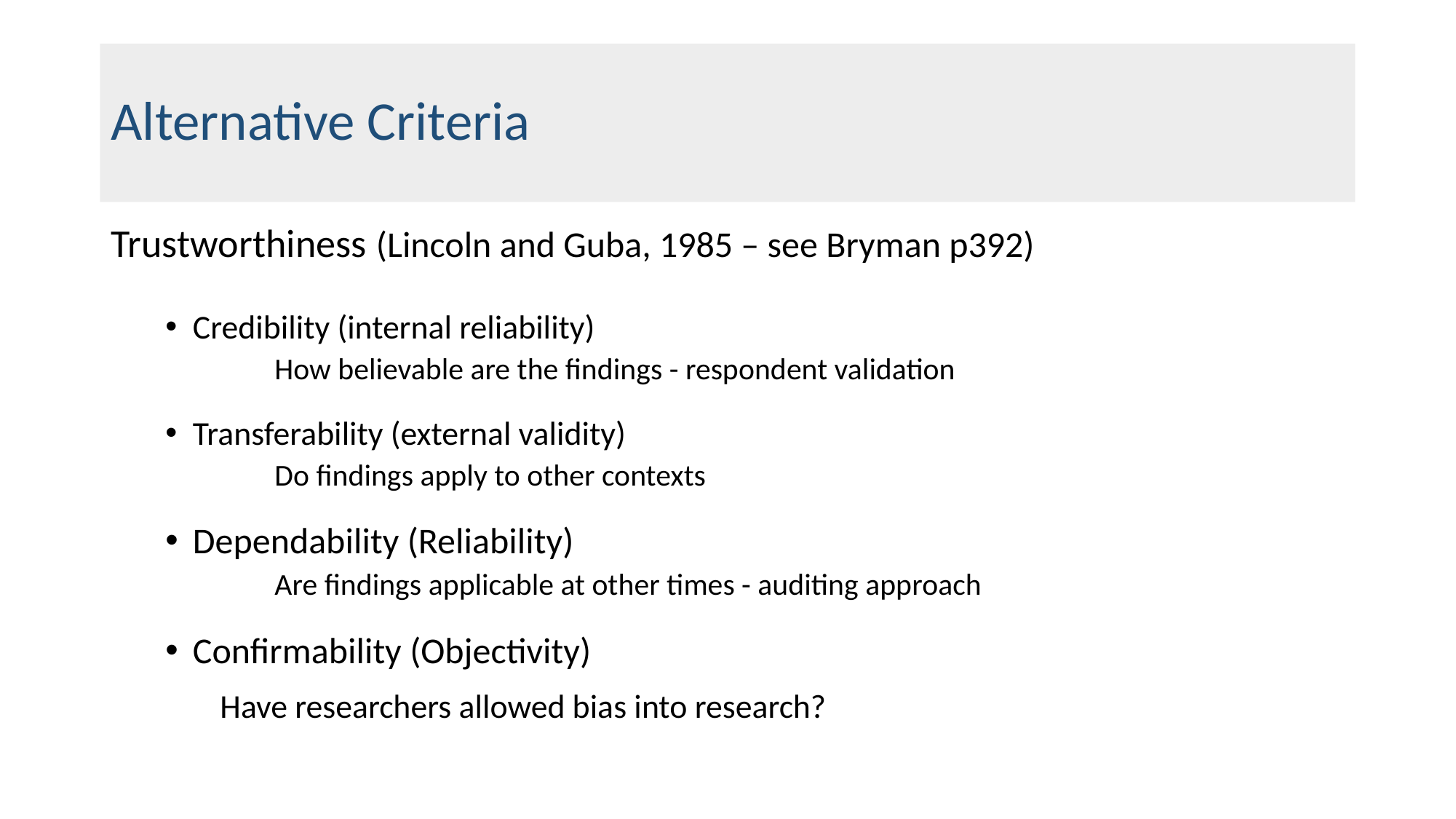

# Alternative Criteria
Trustworthiness (Lincoln and Guba, 1985 – see Bryman p392)

Credibility (internal reliability)
	How believable are the findings - respondent validation

Transferability (external validity)
	Do findings apply to other contexts

Dependability (Reliability)
	Are findings applicable at other times - auditing approach

Confirmability (Objectivity)
	Have researchers allowed bias into research?